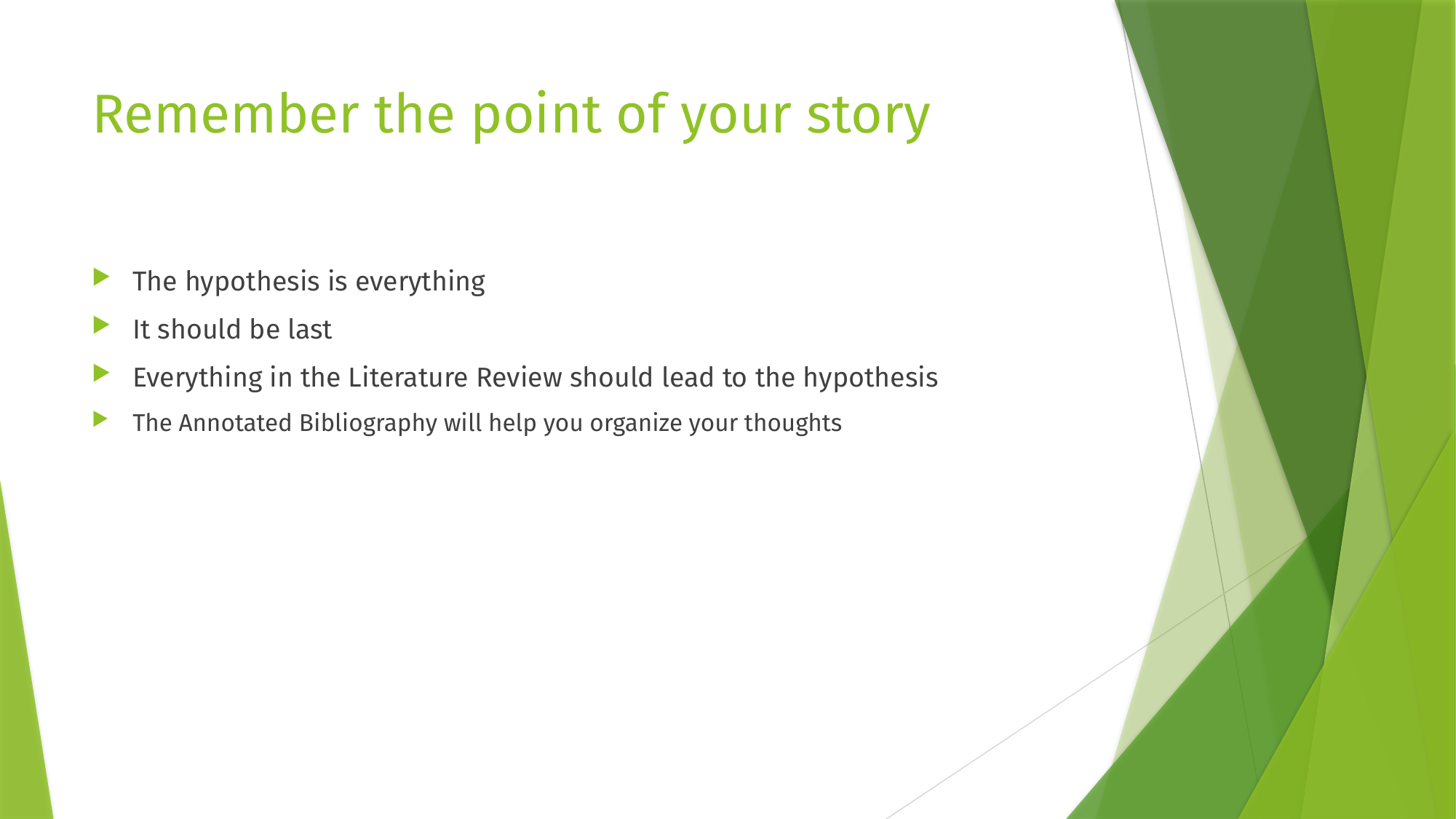

# Remember the point of your story
The hypothesis is everything
It should be last
Everything in the Literature Review should lead to the hypothesis
The Annotated Bibliography will help you organize your thoughts